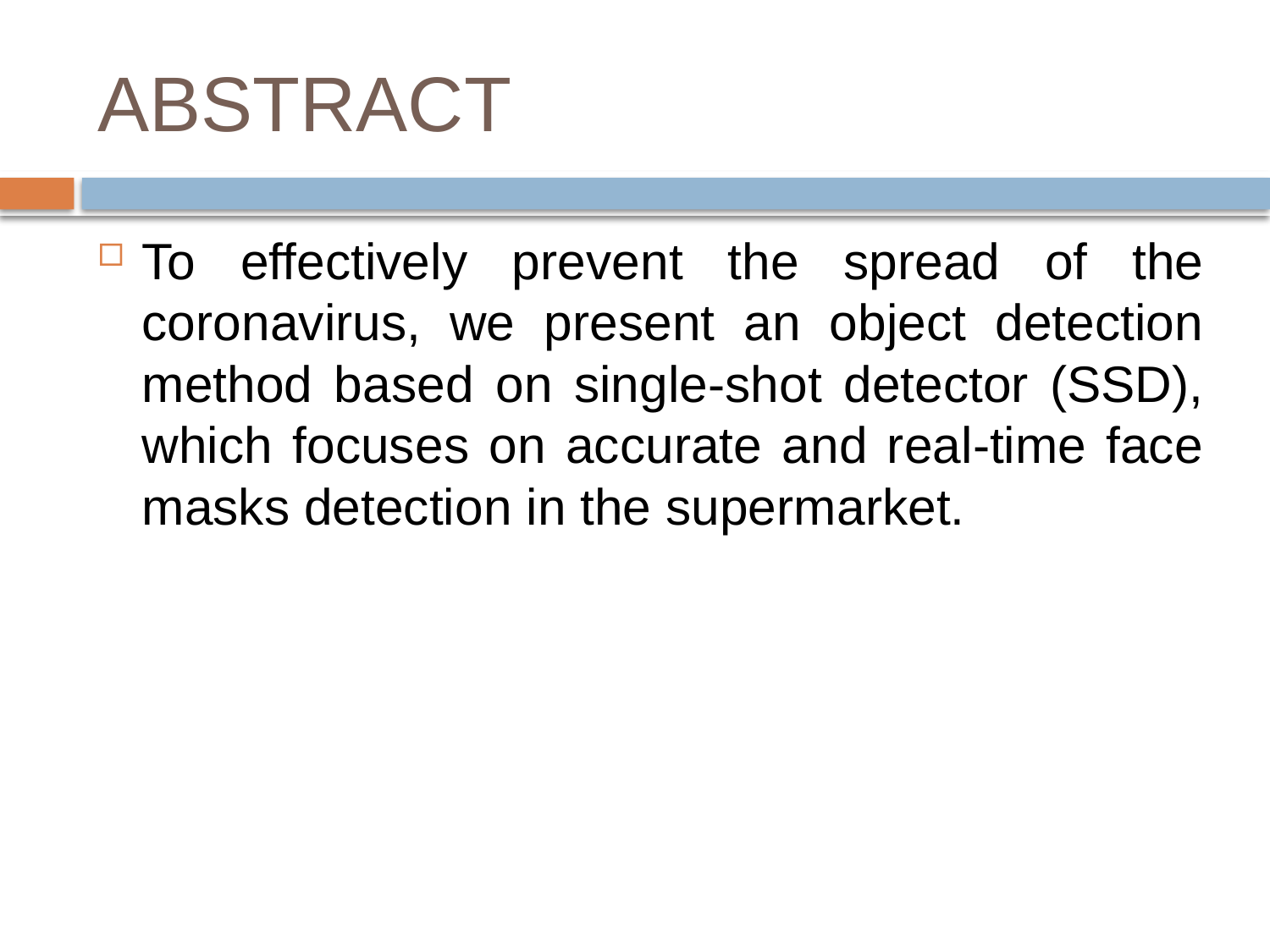

# ABSTRACT
To effectively prevent the spread of the coronavirus, we present an object detection method based on single-shot detector (SSD), which focuses on accurate and real-time face masks detection in the supermarket.